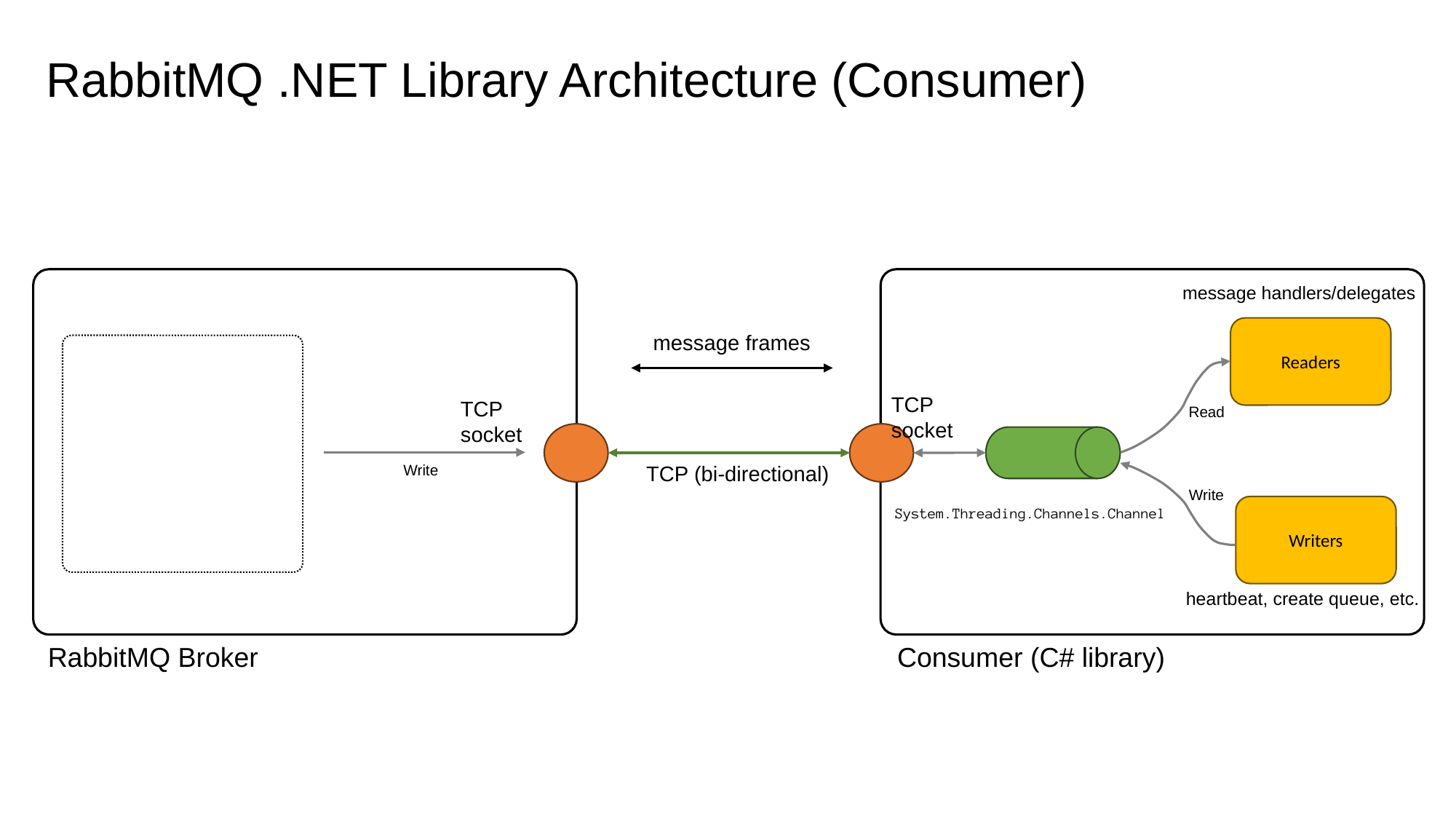

RabbitMQ .NET Library Architecture (Consumer)

message handlers/delegates
Readers
message frames

TCP socket
TCP socket
Read

Write
TCP (bi-directional)

Write
Writers
System.Threading.Channels.Channel
heartbeat, create queue, etc.
RabbitMQ Broker
Consumer (C# library)